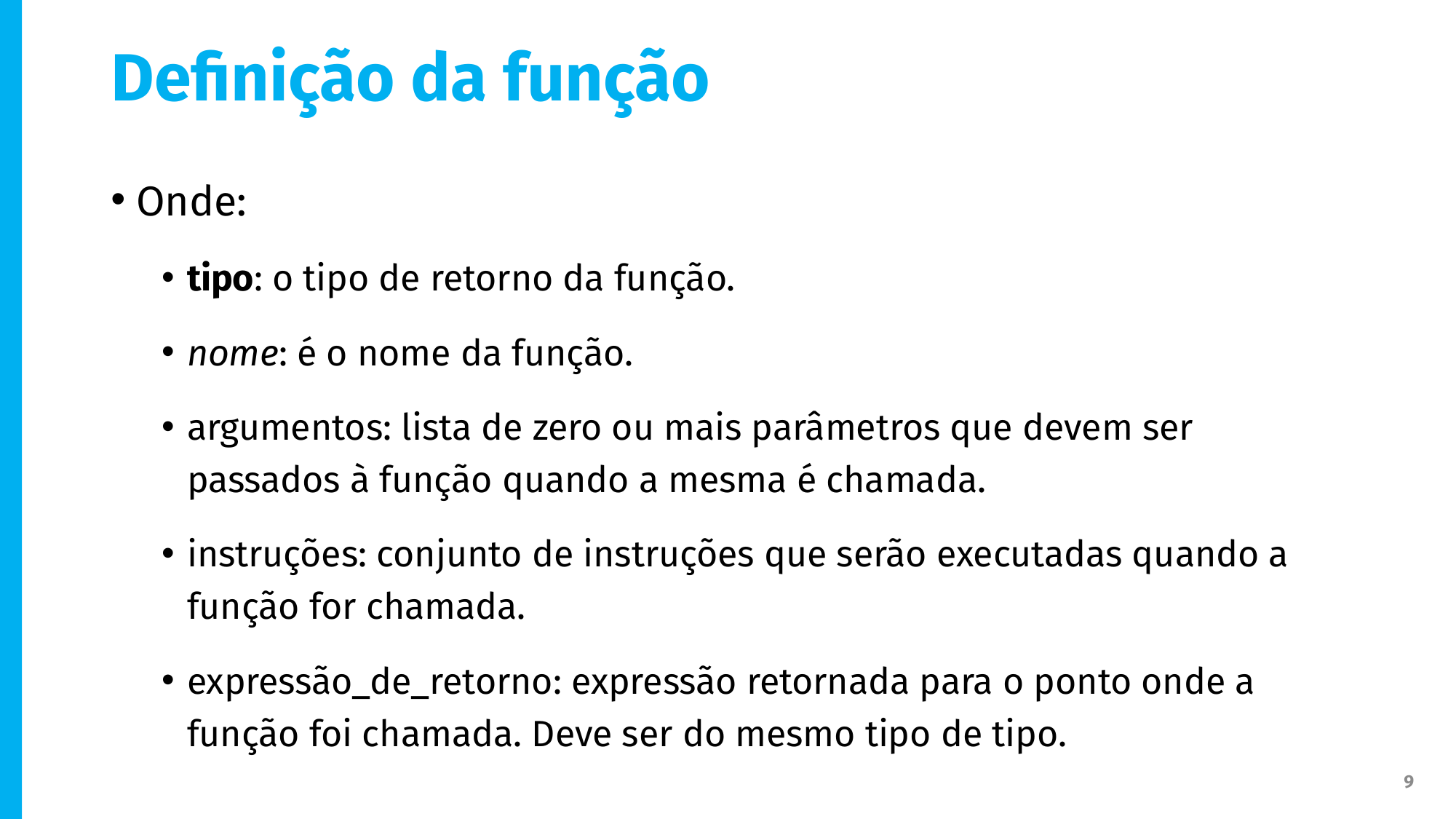

# Definição da função
Onde:
tipo: o tipo de retorno da função.
nome: é o nome da função.
argumentos: lista de zero ou mais parâmetros que devem ser passados à função quando a mesma é chamada.
instruções: conjunto de instruções que serão executadas quando a função for chamada.
expressão_de_retorno: expressão retornada para o ponto onde a função foi chamada. Deve ser do mesmo tipo de tipo.

9